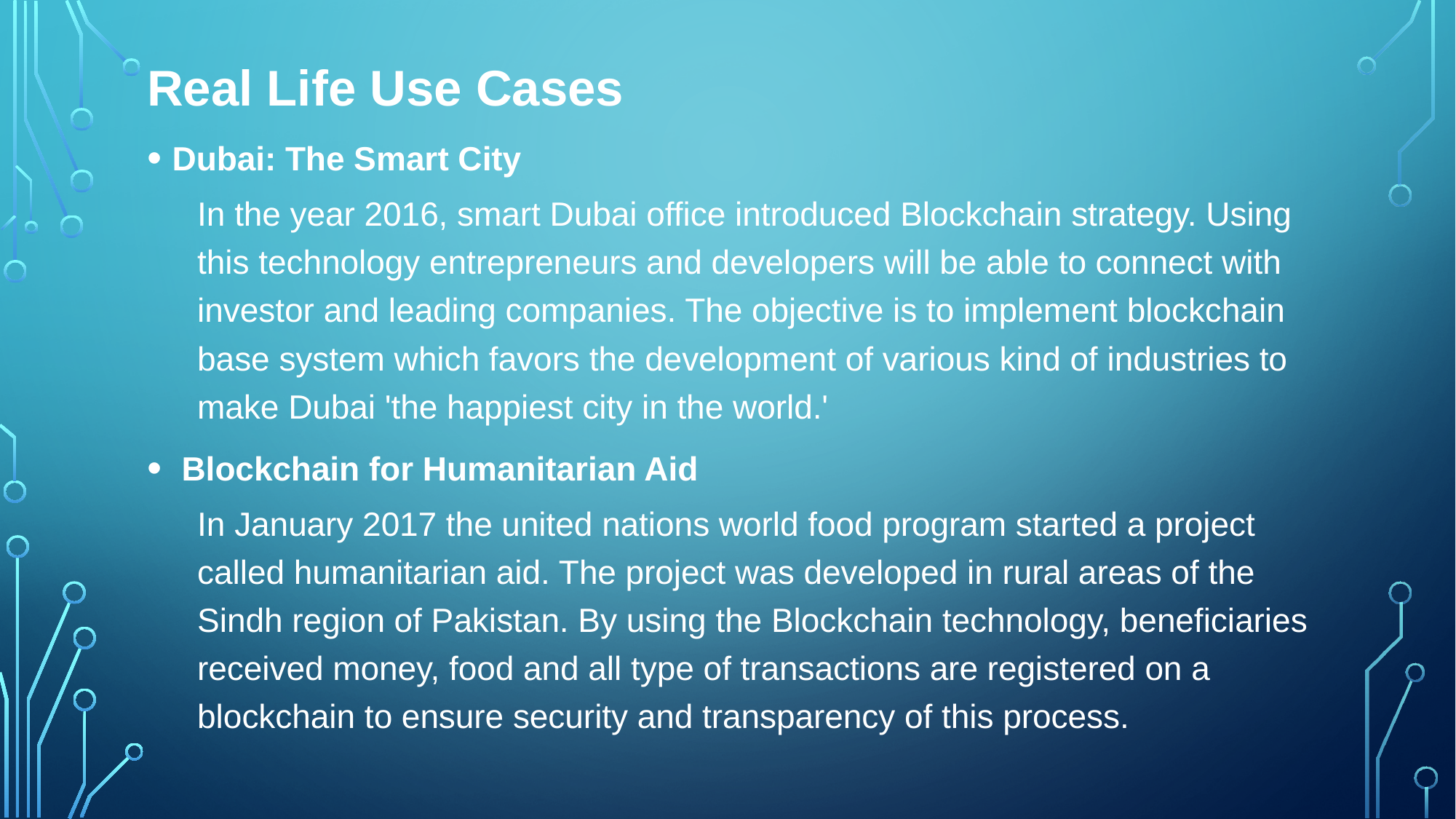

#
Real Life Use Cases
Dubai: The Smart City
In the year 2016, smart Dubai office introduced Blockchain strategy. Using this technology entrepreneurs and developers will be able to connect with investor and leading companies. The objective is to implement blockchain base system which favors the development of various kind of industries to make Dubai 'the happiest city in the world.'
 Blockchain for Humanitarian Aid
In January 2017 the united nations world food program started a project called humanitarian aid. The project was developed in rural areas of the Sindh region of Pakistan. By using the Blockchain technology, beneficiaries received money, food and all type of transactions are registered on a blockchain to ensure security and transparency of this process.